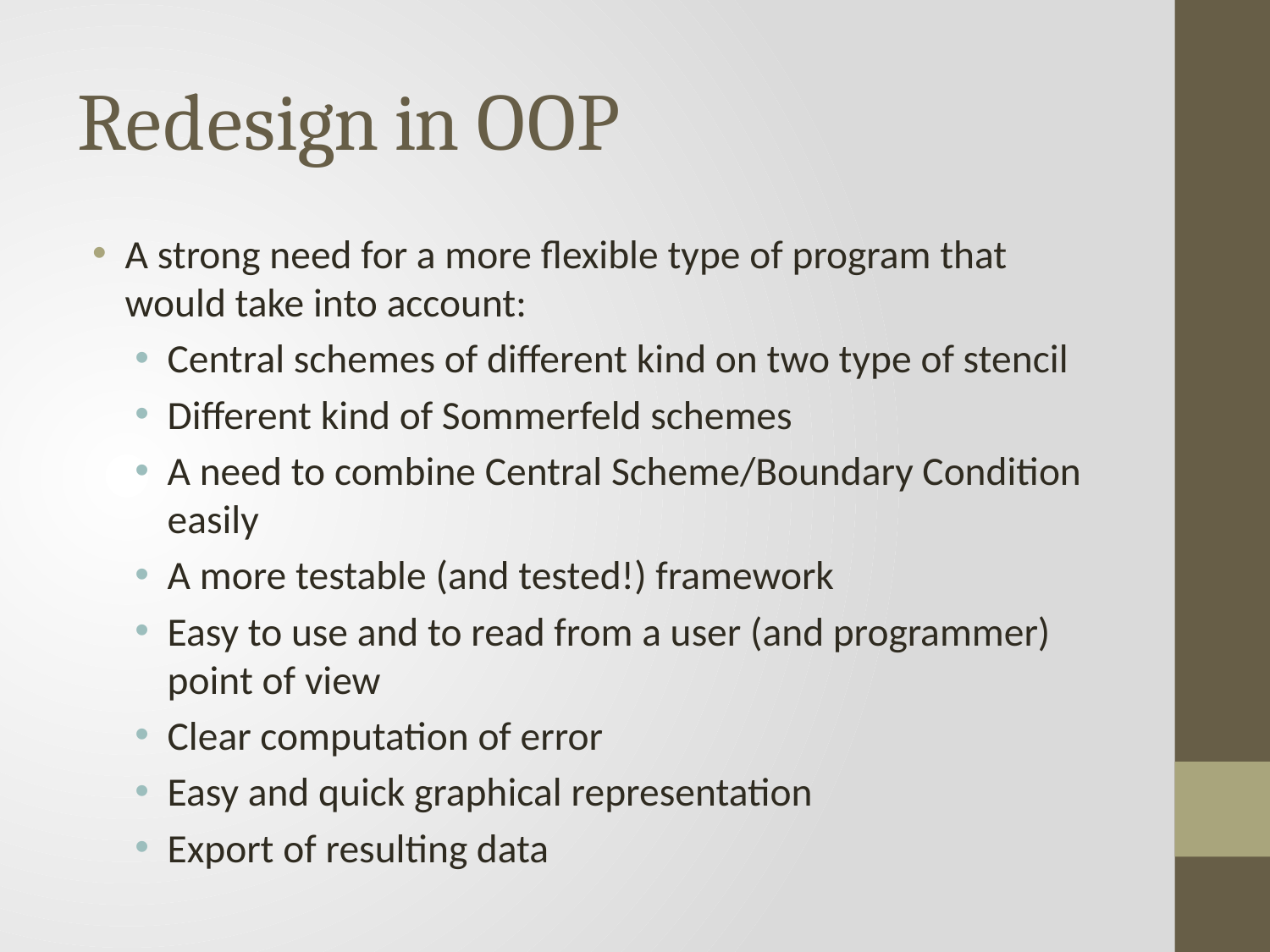

# Redesign in OOP
A strong need for a more flexible type of program that would take into account:
Central schemes of different kind on two type of stencil
Different kind of Sommerfeld schemes
A need to combine Central Scheme/Boundary Condition easily
A more testable (and tested!) framework
Easy to use and to read from a user (and programmer) point of view
Clear computation of error
Easy and quick graphical representation
Export of resulting data